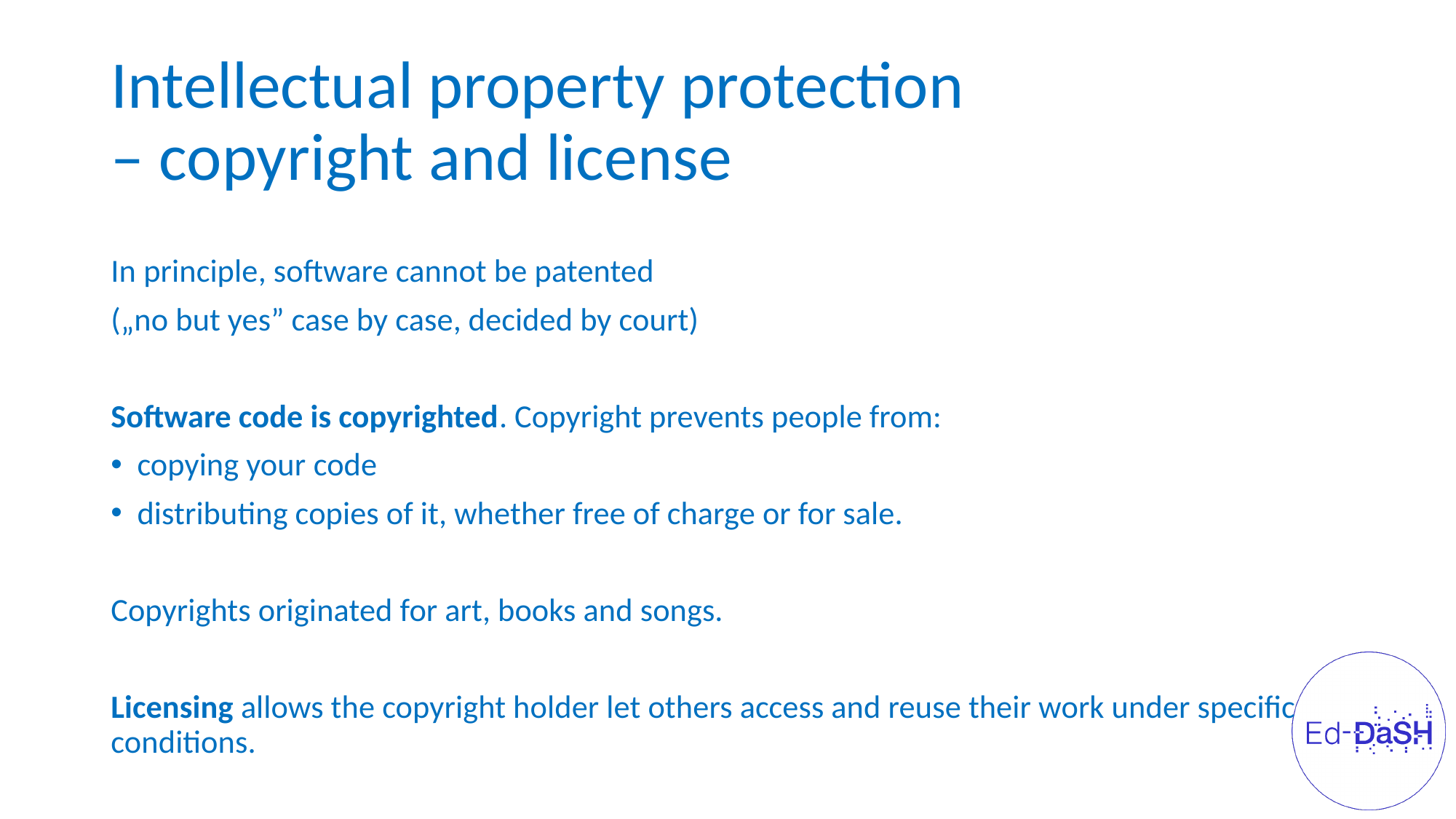

# Intellectual property protection – copyright and license
In principle, software cannot be patented
(„no but yes” case by case, decided by court)

Software code is copyrighted. Copyright prevents people from:
copying your code
distributing copies of it, whether free of charge or for sale.

Copyrights originated for art, books and songs.

Licensing allows the copyright holder let others access and reuse their work under specific conditions.